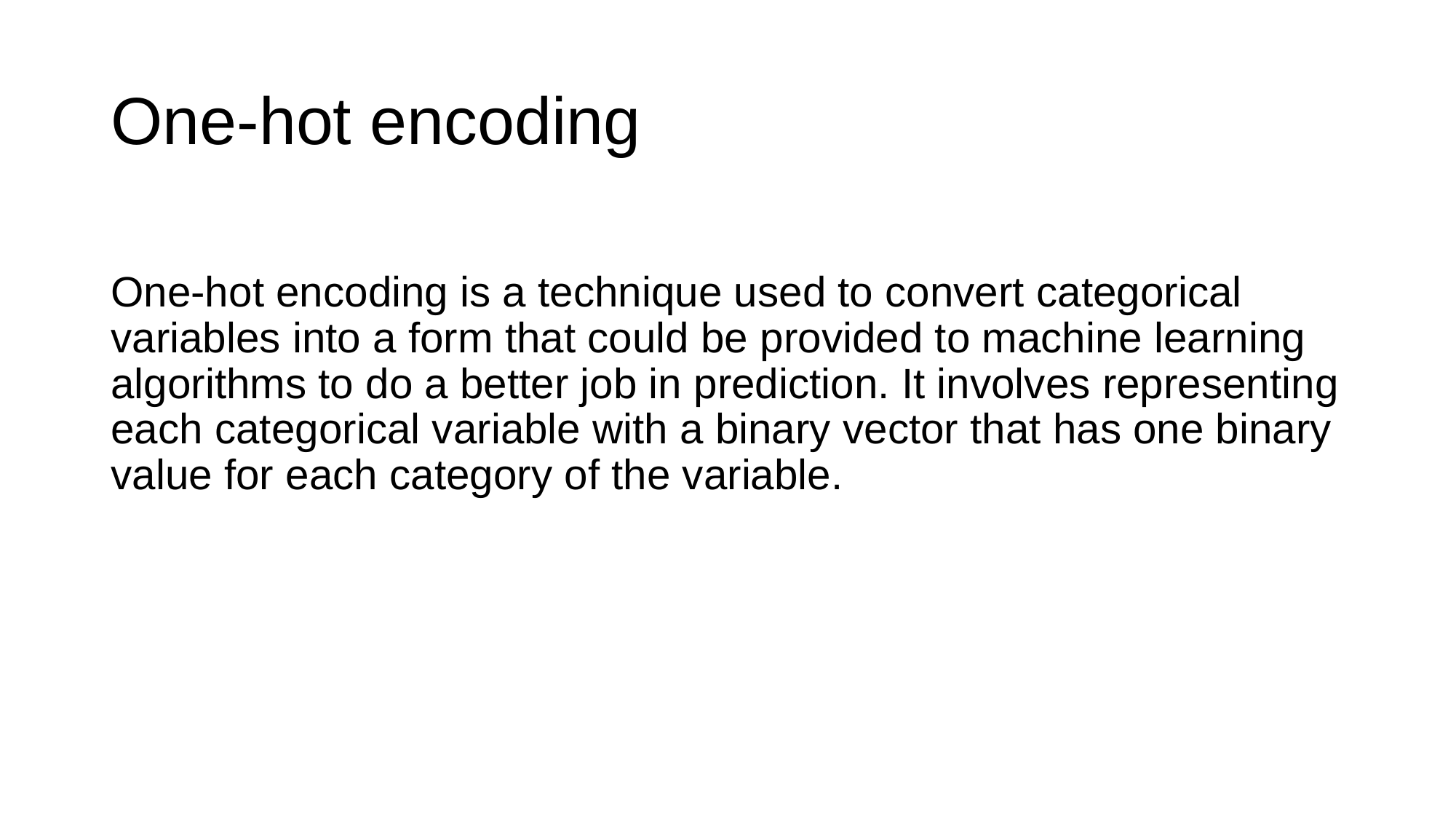

# One-hot encoding
One-hot encoding is a technique used to convert categorical variables into a form that could be provided to machine learning algorithms to do a better job in prediction. It involves representing each categorical variable with a binary vector that has one binary value for each category of the variable.